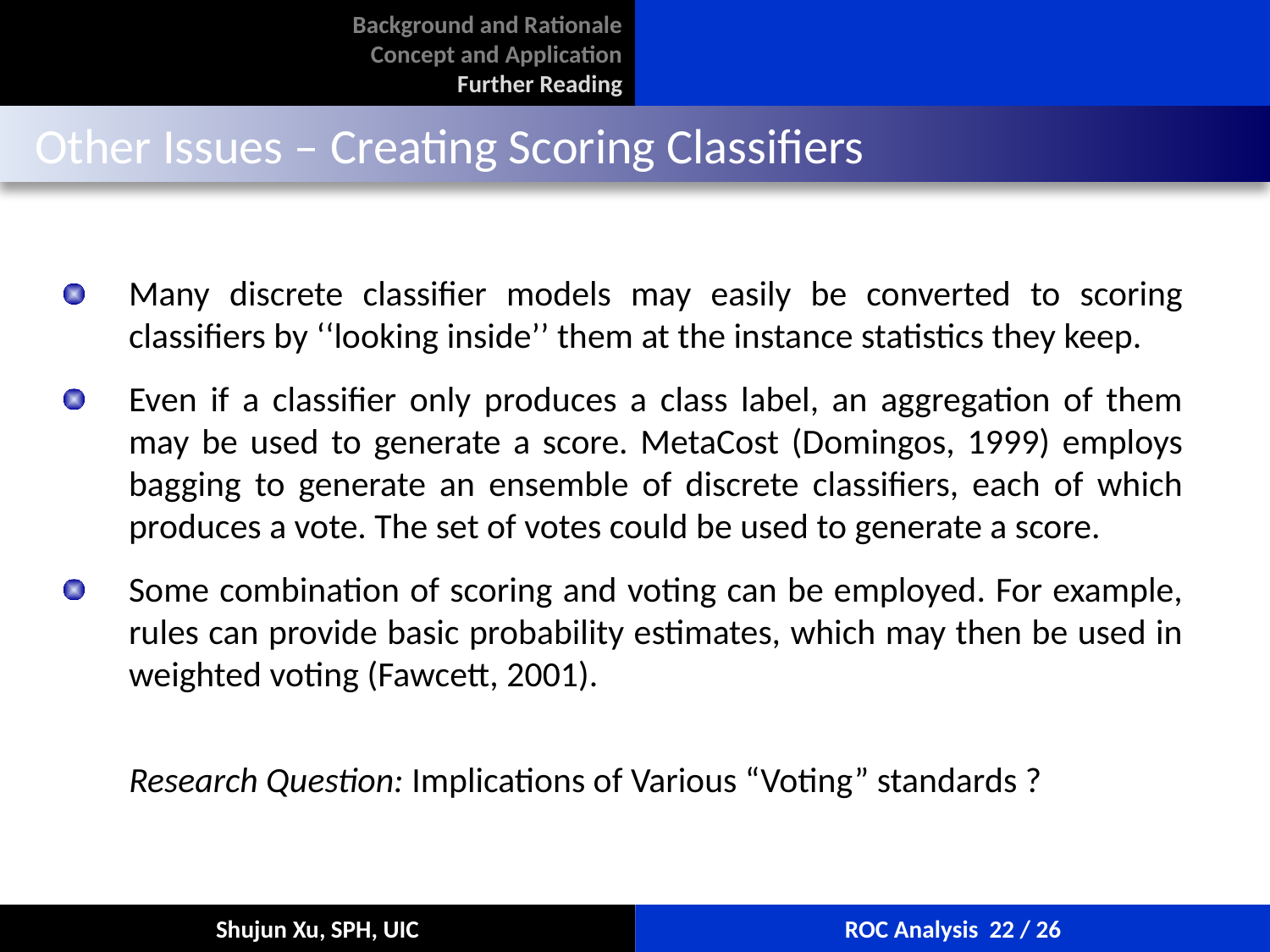

Background and Rationale
Concept and Application
Further Reading

  Other Issues – Creating Scoring Classifiers
Many discrete classifier models may easily be converted to scoring classifiers by ‘‘looking inside’’ them at the instance statistics they keep.
Even if a classifier only produces a class label, an aggregation of them may be used to generate a score. MetaCost (Domingos, 1999) employs bagging to generate an ensemble of discrete classifiers, each of which produces a vote. The set of votes could be used to generate a score.
Some combination of scoring and voting can be employed. For example, rules can provide basic probability estimates, which may then be used in weighted voting (Fawcett, 2001).

Research Question: Implications of Various “Voting” standards ?
Shujun Xu, SPH, UIC
ROC Analysis  22 / 26